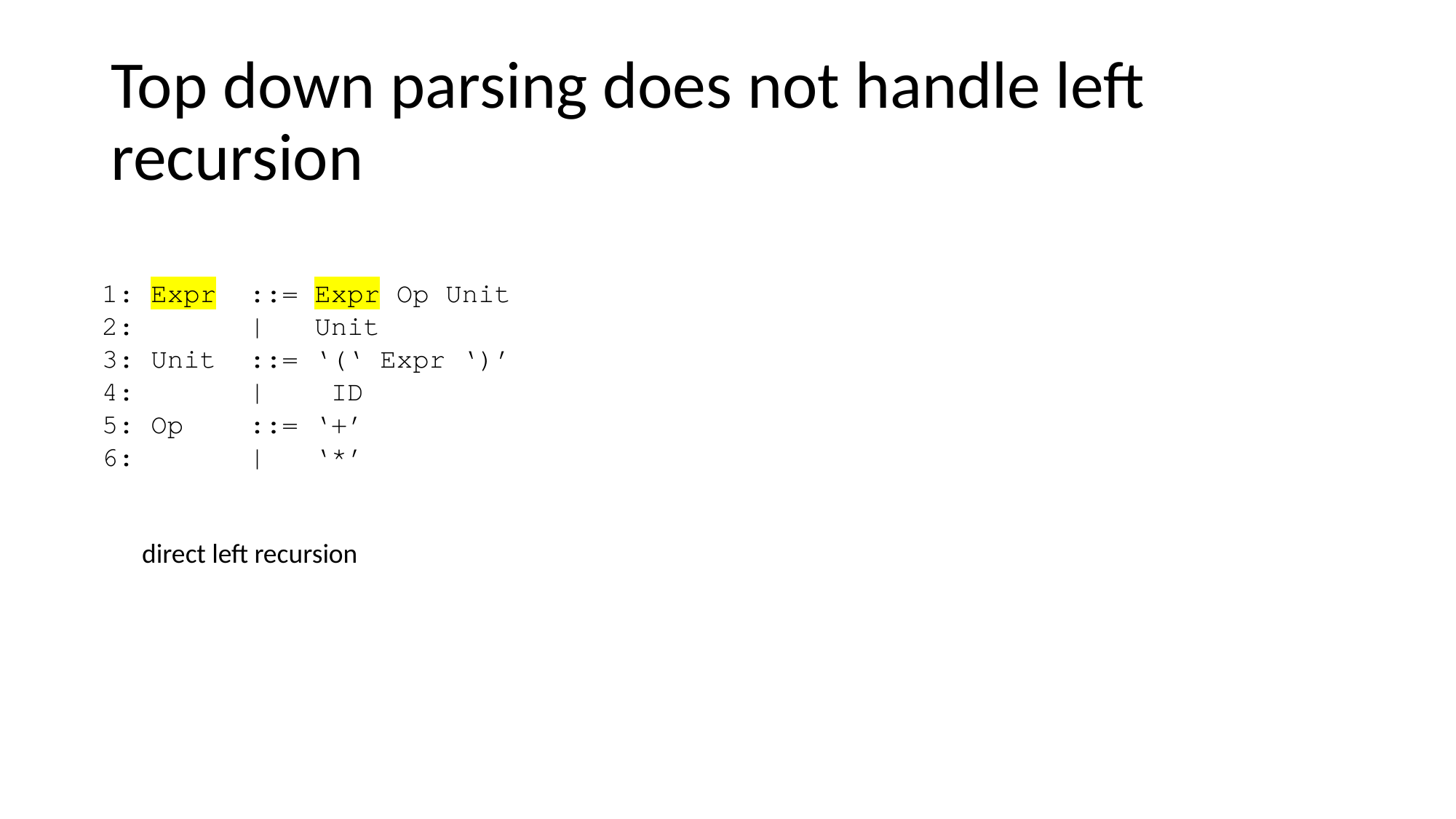

# Top down parsing does not handle left recursion
1: Expr  ::= Expr Op Unit
2:       |   Unit
3: Unit  ::= ‘(‘ Expr ‘)’
4:       |    ID
5: Op    ::= ‘+’
6:       |   ‘*’
direct left recursion